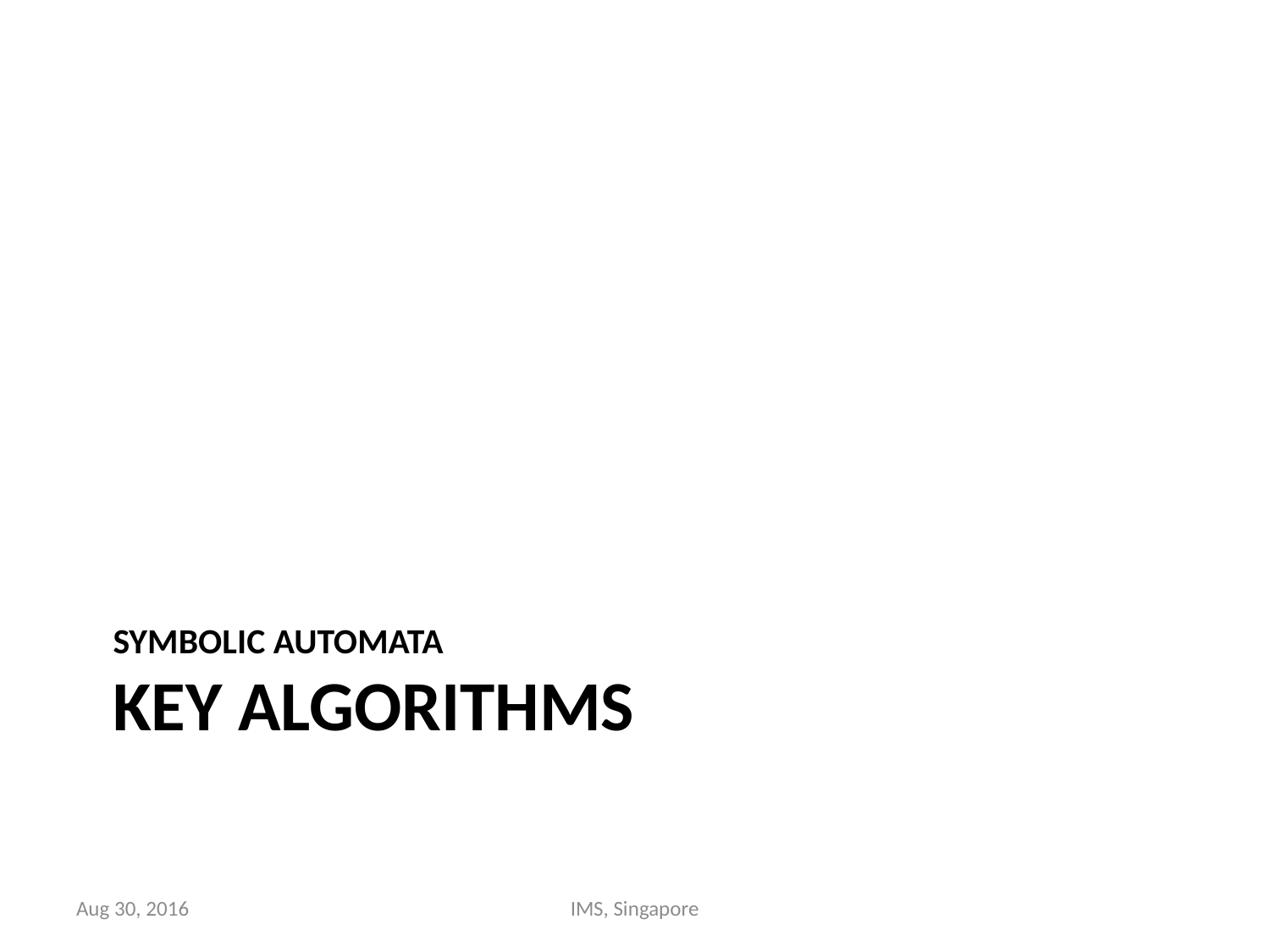

# symbolic automata key algorithms
Aug 30, 2016
IMS, Singapore
22